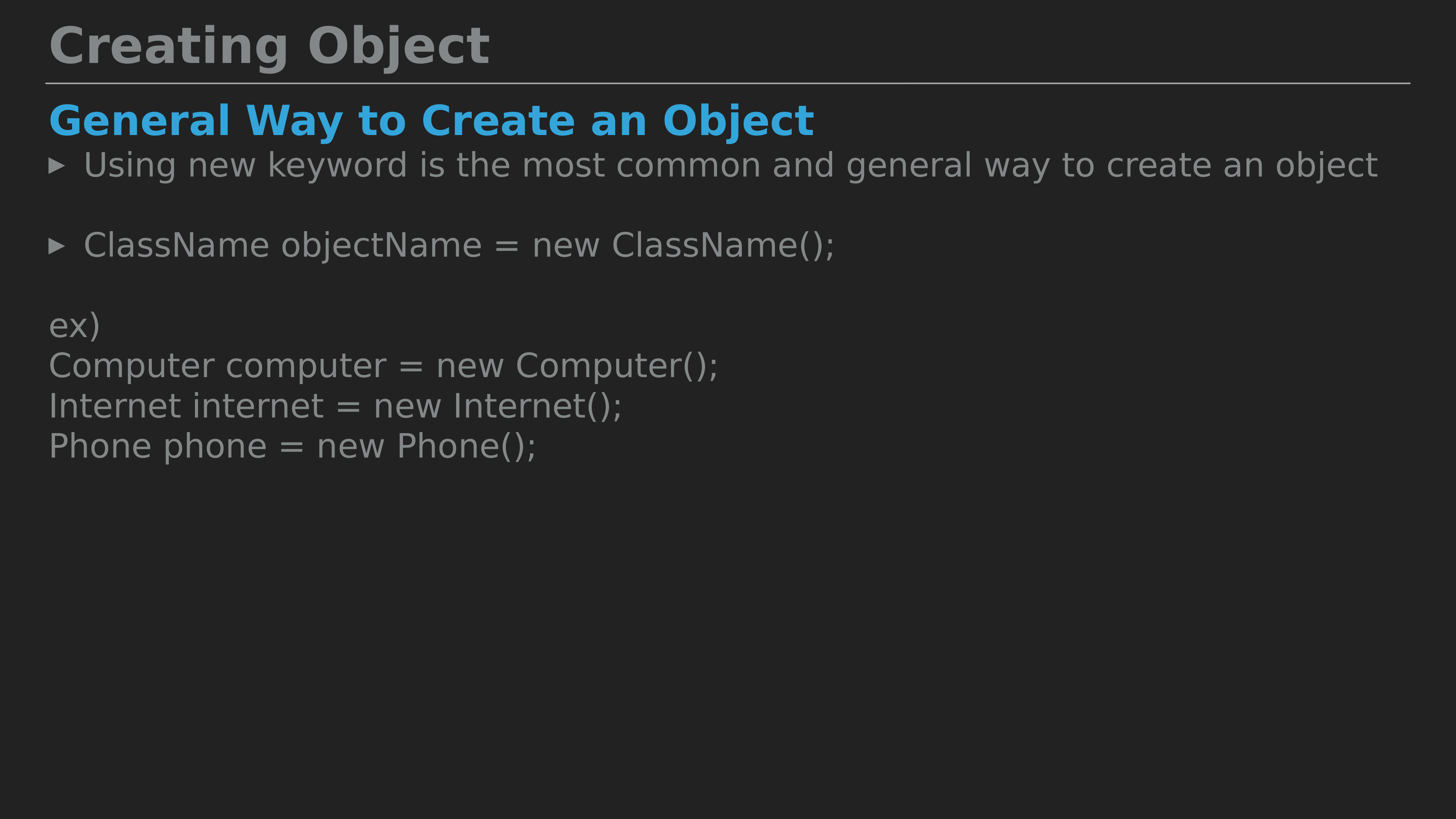

Creating Object
General Way to Create an Object
Using new keyword is the most common and general way to create an object

ClassName objectName = new ClassName();

ex)
Computer computer = new Computer();
Internet internet = new Internet();
Phone phone = new Phone();